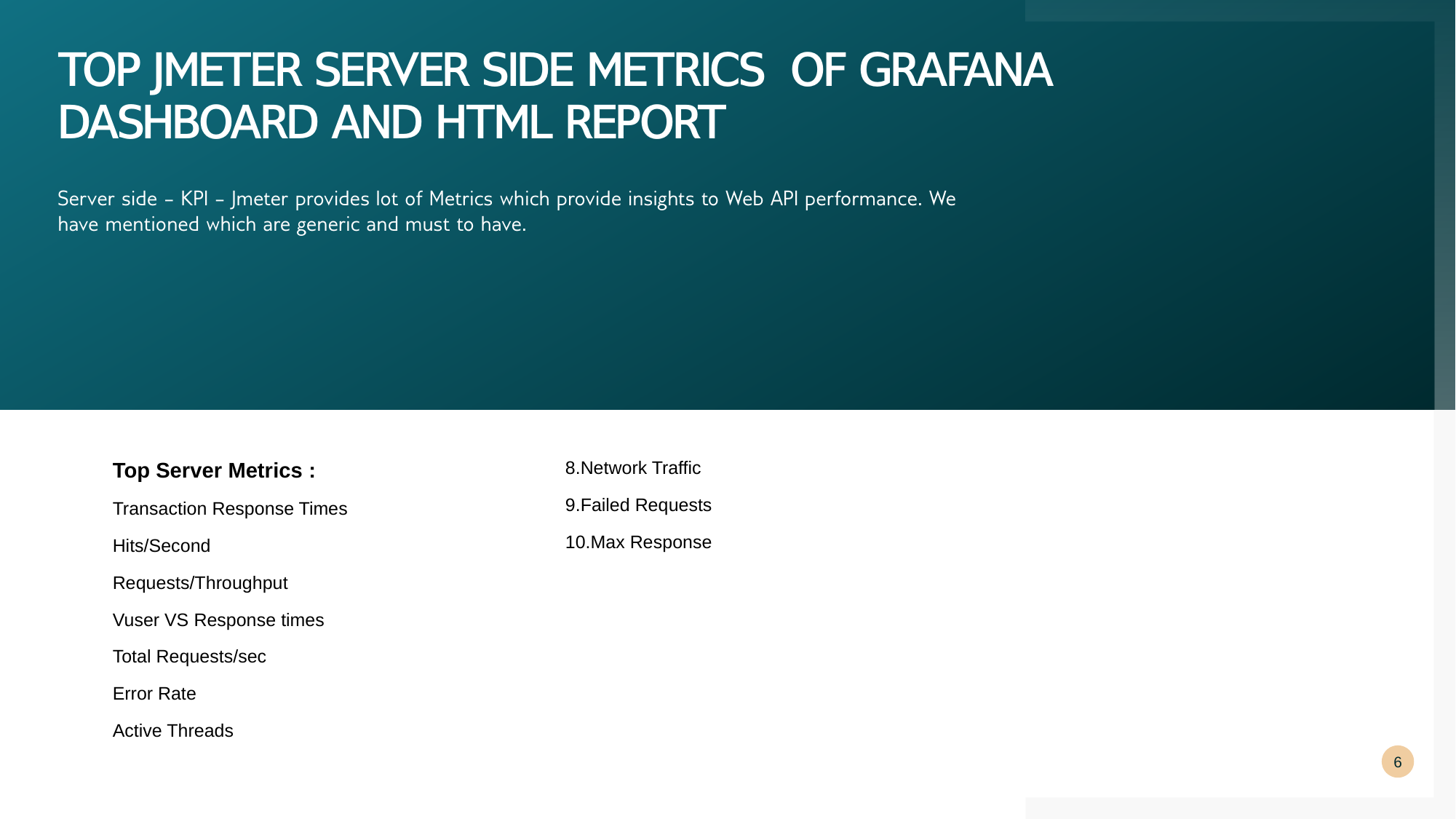

# Top Jmeter Server Side Metrics  of GRAFANA DASHBOARD and HTML report
Server side – KPI – Jmeter provides lot of Metrics which provide insights to Web API performance. We have mentioned which are generic and must to have.

8.Network Traffic
9.Failed Requests
10.Max Response

Top Server Metrics :
Transaction Response Times
Hits/Second
Requests/Throughput
Vuser VS Response times
Total Requests/sec
Error Rate
Active Threads

6